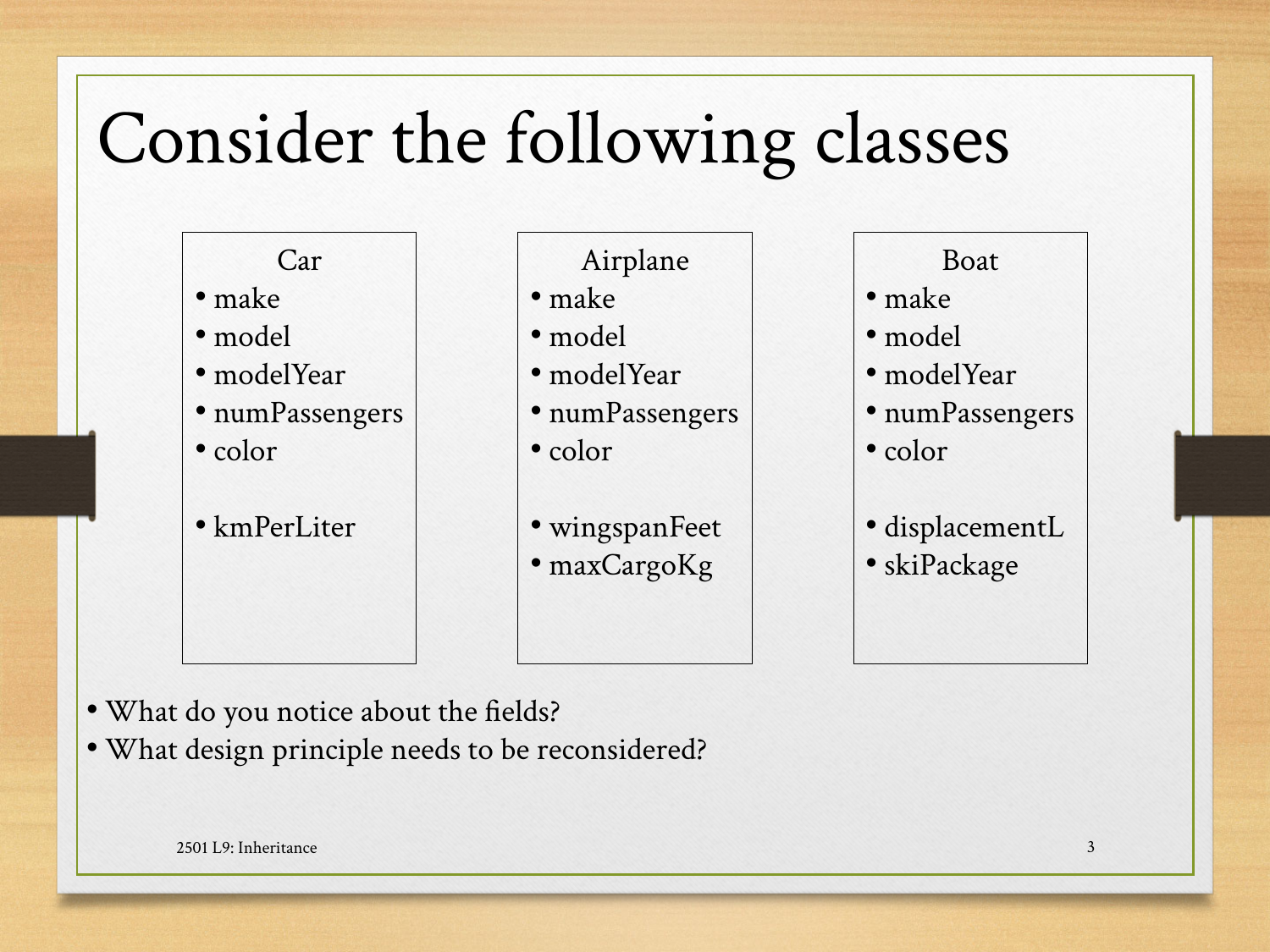

Consider the following classes
Boat
 make
 model
 modelYear
 numPassengers
 color

 displacementL
 skiPackage

Car
 make
 model
 modelYear
 numPassengers
 color

 kmPerLiter

Airplane
 make
 model
 modelYear
 numPassengers
 color

 wingspanFeet
 maxCargoKg

 What do you notice about the fields?
 What design principle needs to be reconsidered?
2501 L9: Inheritance
3